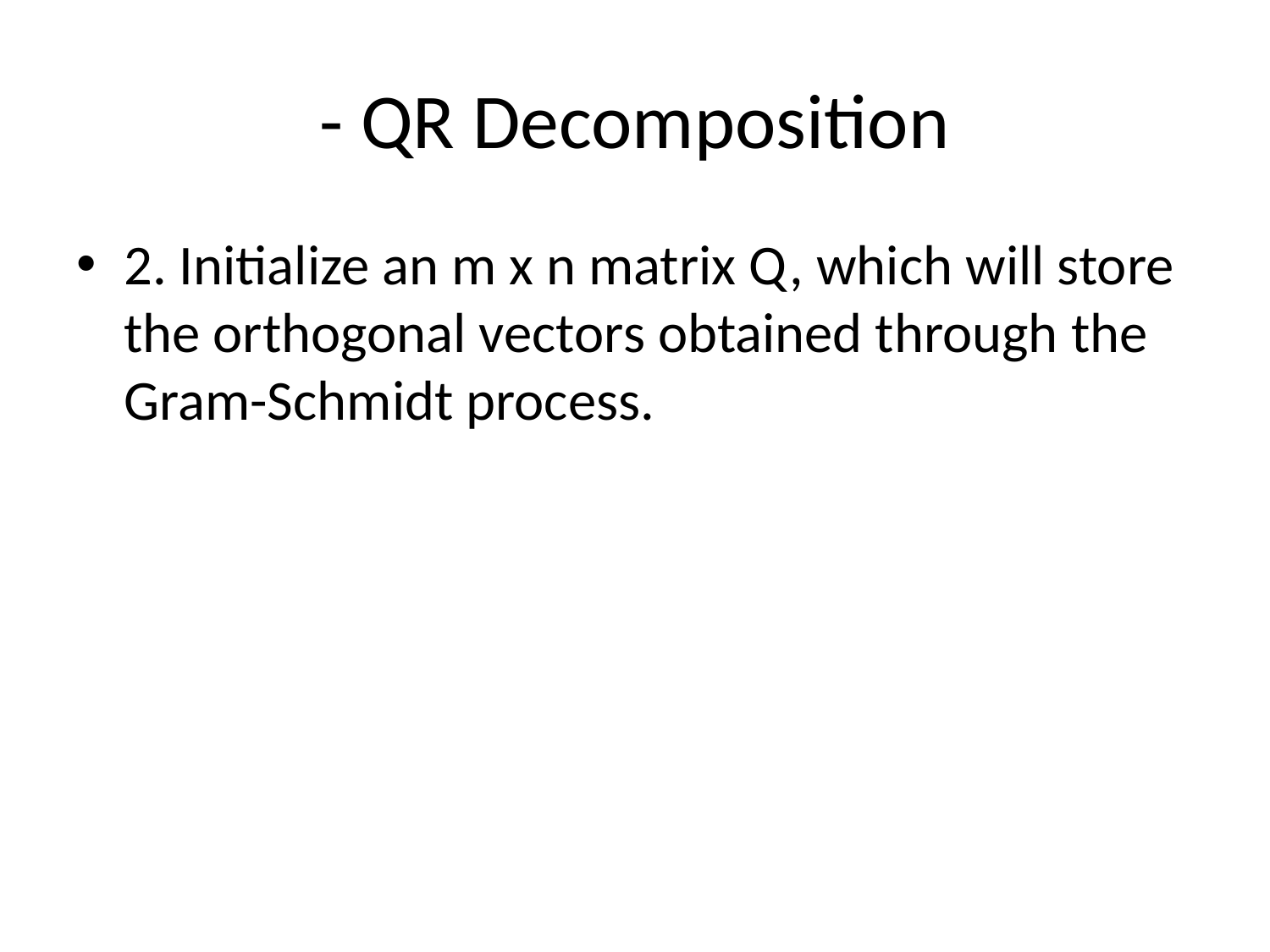

# - QR Decomposition
2. Initialize an m x n matrix Q, which will store the orthogonal vectors obtained through the Gram-Schmidt process.